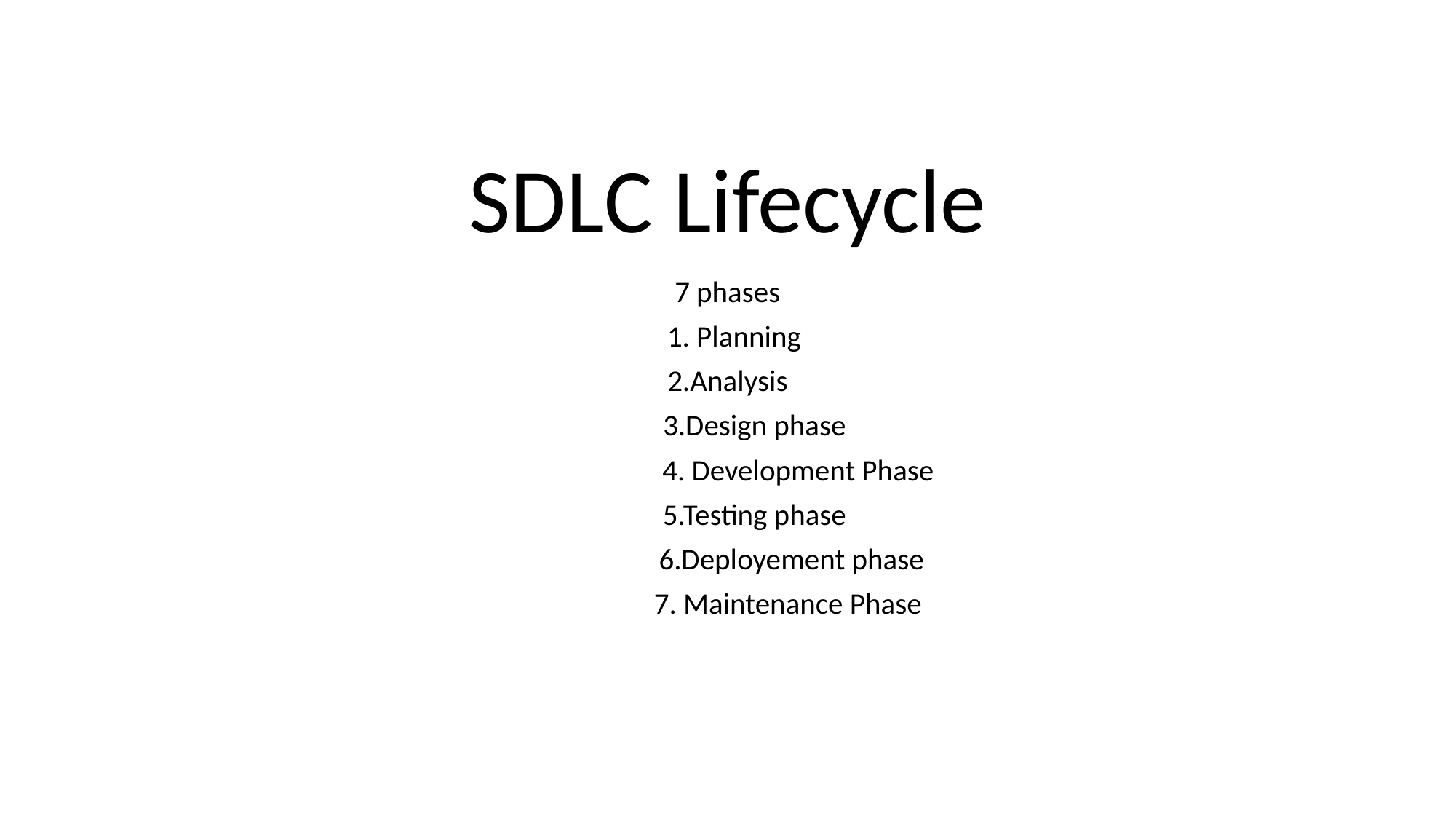

# SDLC Lifecycle
7 phases
  1. Planning
2.Analysis
        3.Design phase
                     4. Development Phase
        5.Testing phase
                   6.Deployement phase
                  7. Maintenance Phase